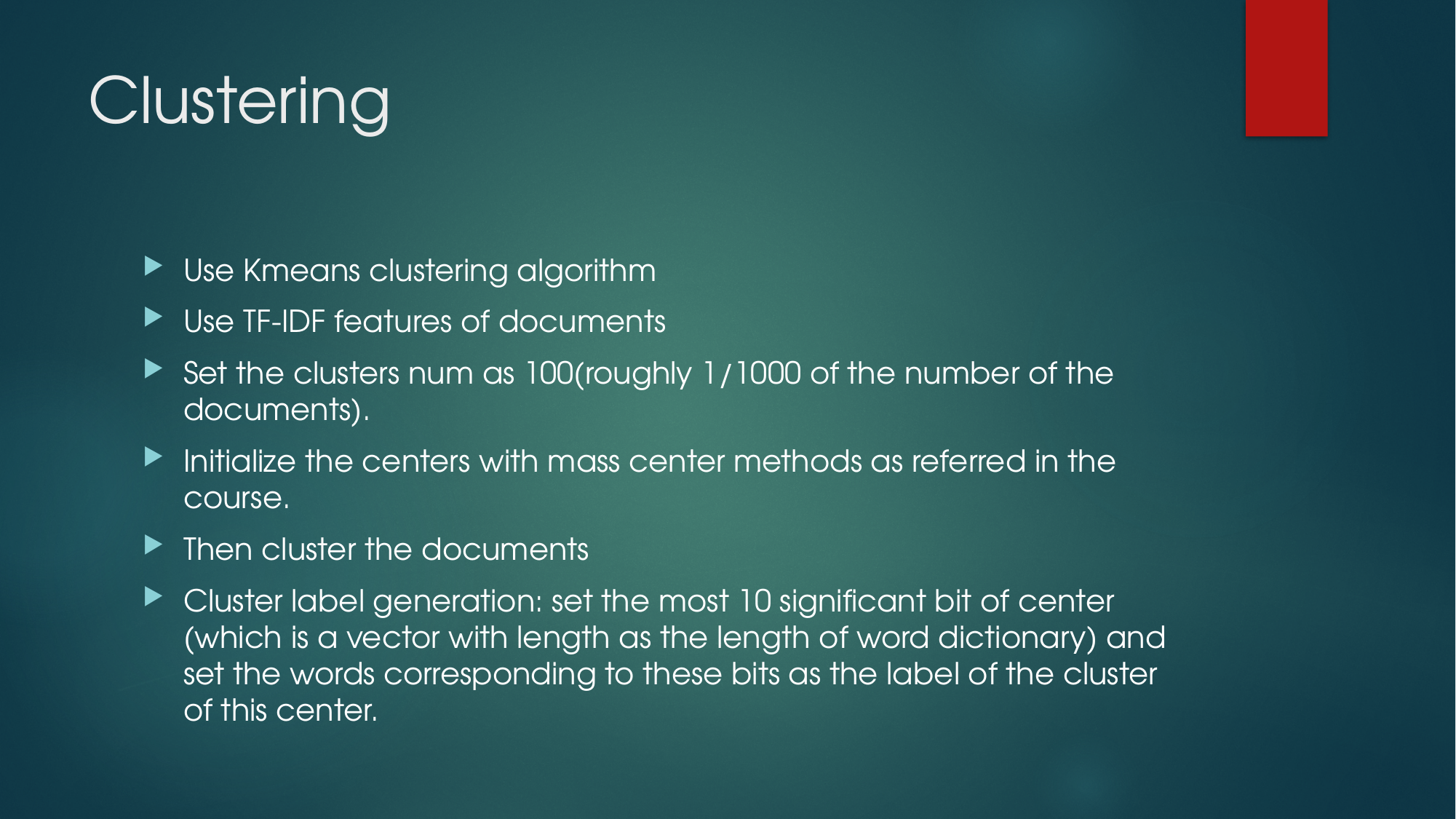

# Clustering
Use Kmeans clustering algorithm
Use TF-IDF features of documents
Set the clusters num as 100(roughly 1/1000 of the number of the documents).
Initialize the centers with mass center methods as referred in the course.
Then cluster the documents
Cluster label generation: set the most 10 significant bit of center (which is a vector with length as the length of word dictionary) and set the words corresponding to these bits as the label of the cluster of this center.